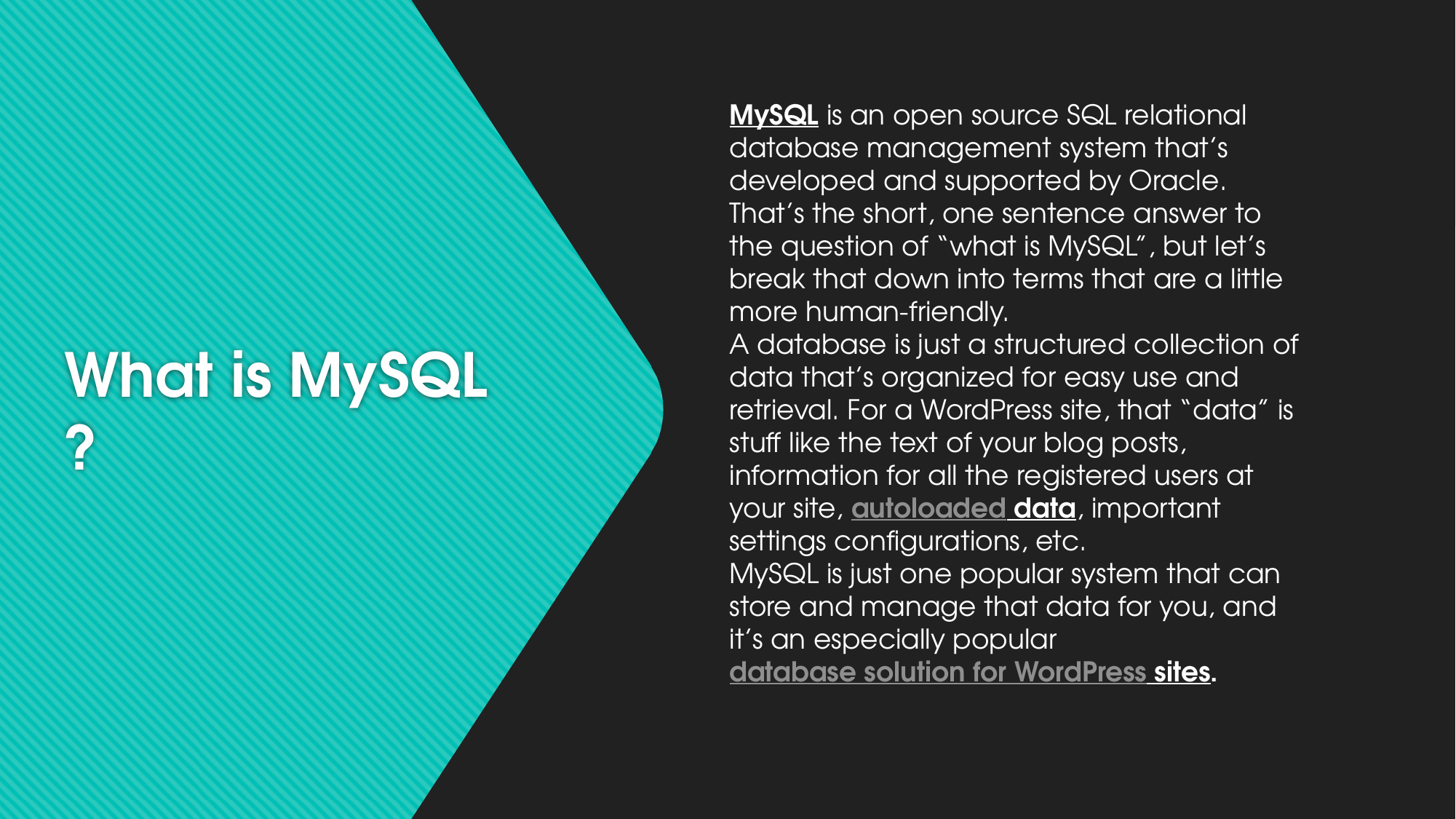

MySQL is an open source SQL relational database management system that’s developed and supported by Oracle.
That’s the short, one sentence answer to the question of “what is MySQL”, but let’s break that down into terms that are a little more human-friendly.
A database is just a structured collection of data that’s organized for easy use and retrieval. For a WordPress site, that “data” is stuff like the text of your blog posts, information for all the registered users at your site, autoloaded data, important settings configurations, etc.
MySQL is just one popular system that can store and manage that data for you, and it’s an especially popular database solution for WordPress sites.
# What is MySQL ?